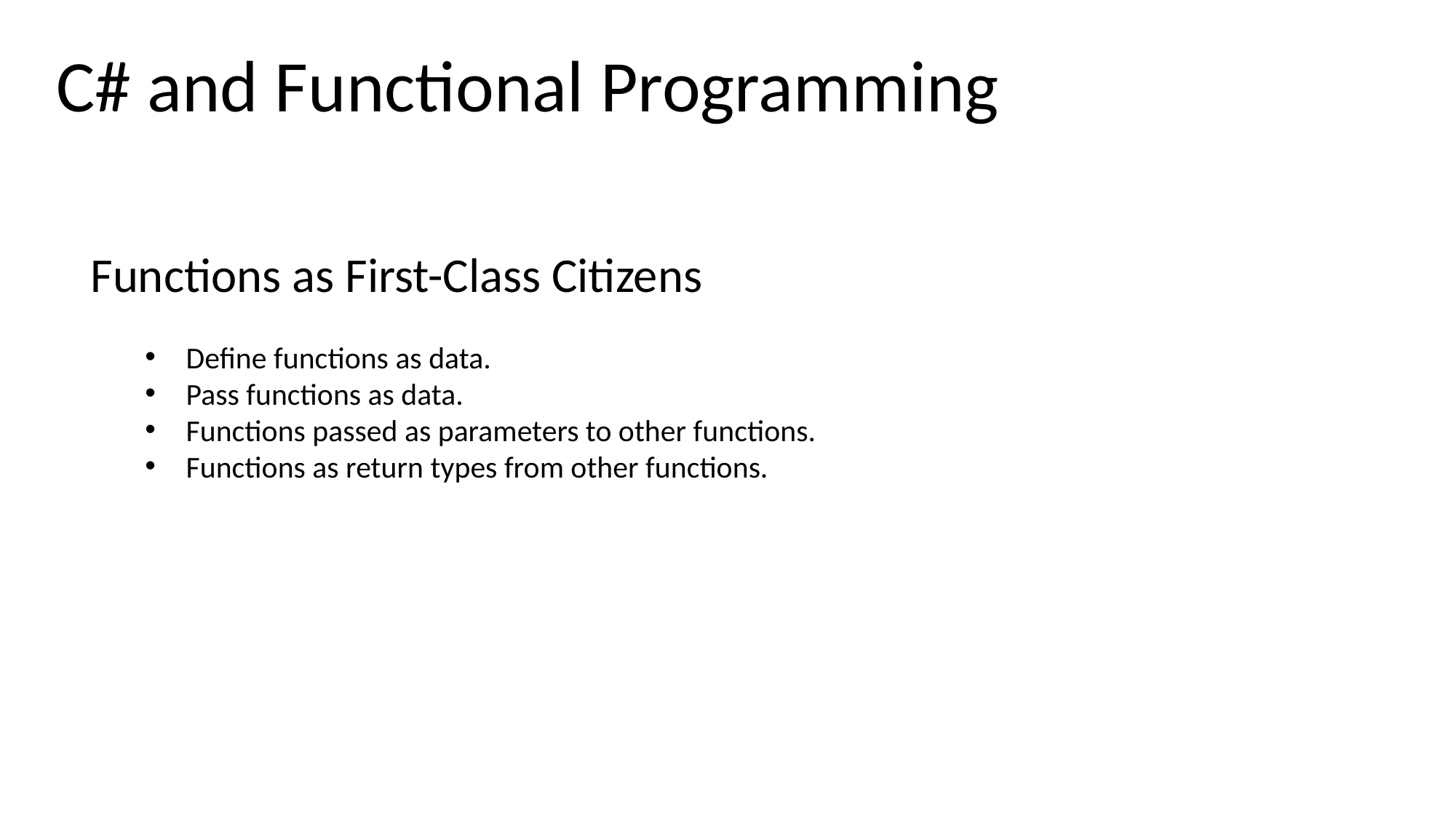

C# and Functional Programming
Functions as First-Class Citizens

Define functions as data.
Pass functions as data.
Functions passed as parameters to other functions.
Functions as return types from other functions.